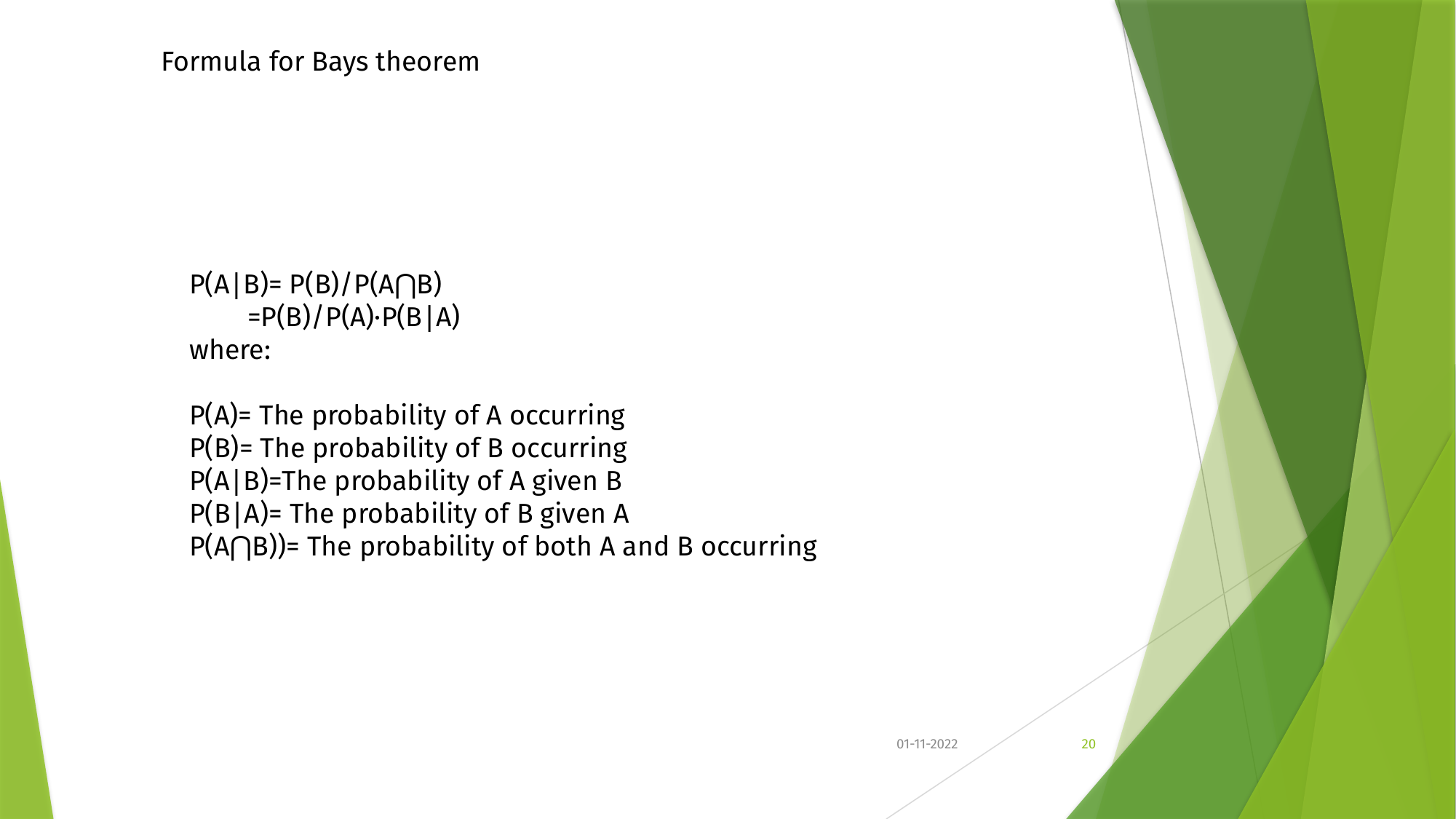

Formula for Bays theorem
P(A∣B)= P(B)/P(A⋂B)
​        =P(B)/P(A)⋅P(B∣A)
​where:

P(A)= The probability of A occurring
P(B)= The probability of B occurring
P(A∣B)=The probability of A given B
P(B∣A)= The probability of B given A
P(A⋂B))= The probability of both A and B occurring
​

01-11-2022
20